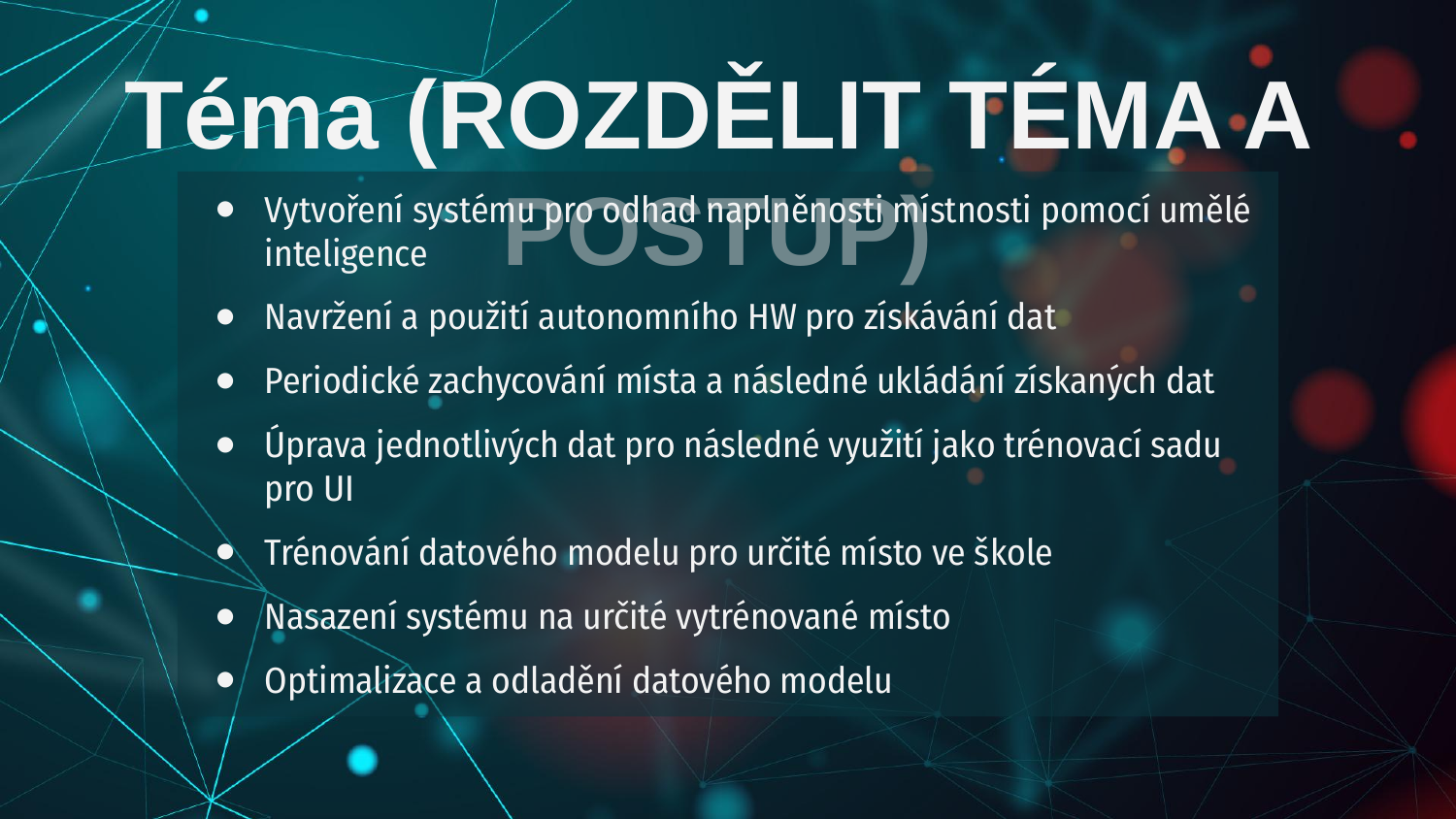

# Téma (ROZDĚLIT TÉMA A POSTUP)
Vytvoření systému pro odhad naplněnosti místnosti pomocí umělé inteligence
Navržení a použití autonomního HW pro získávání dat
Periodické zachycování místa a následné ukládání získaných dat
Úprava jednotlivých dat pro následné využití jako trénovací sadu pro UI
Trénování datového modelu pro určité místo ve škole
Nasazení systému na určité vytrénované místo
Optimalizace a odladění datového modelu